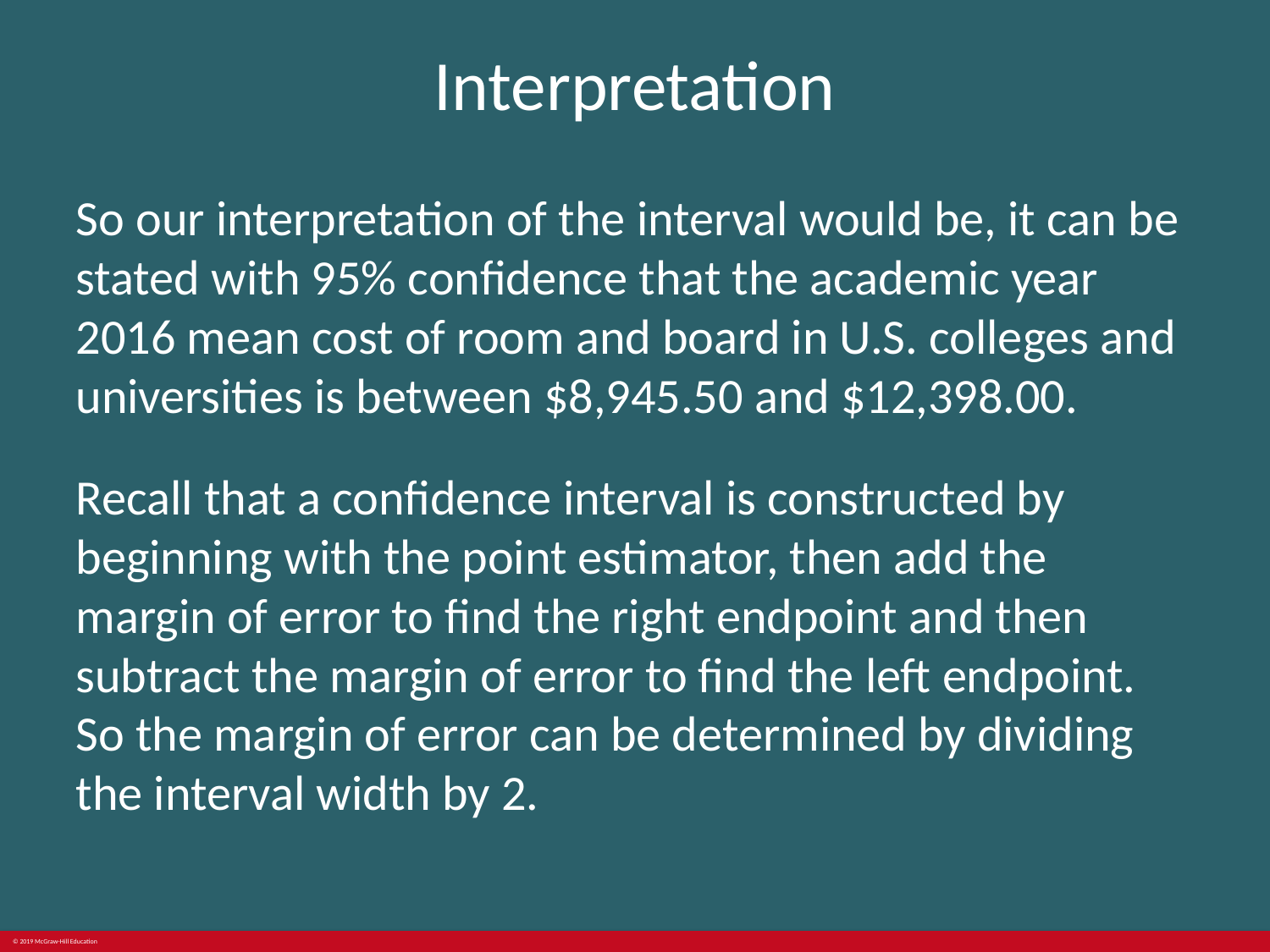

# Interpretation
So our interpretation of the interval would be, it can be stated with 95% confidence that the academic year 2016 mean cost of room and board in U.S. colleges and universities is between $8,945.50 and $12,398.00.
Recall that a confidence interval is constructed by beginning with the point estimator, then add the margin of error to find the right endpoint and then subtract the margin of error to find the left endpoint.  So the margin of error can be determined by dividing the interval width by 2.